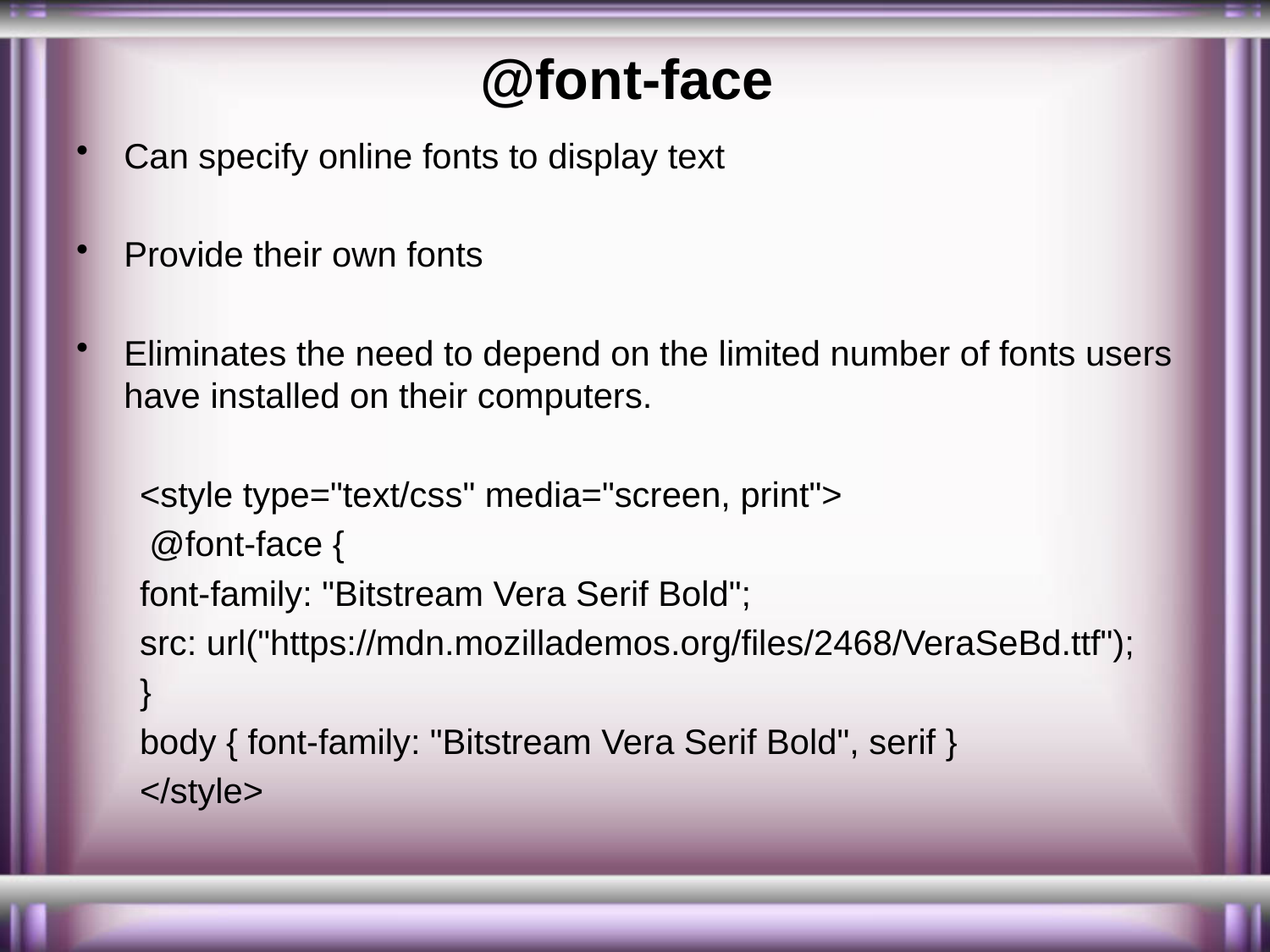

# @font-face
Can specify online fonts to display text

Provide their own fonts

Eliminates the need to depend on the limited number of fonts users have installed on their computers.

<style type="text/css" media="screen, print">
 @font-face {
font-family: "Bitstream Vera Serif Bold";
src: url("https://mdn.mozillademos.org/files/2468/VeraSeBd.ttf");
}
body { font-family: "Bitstream Vera Serif Bold", serif }
</style>